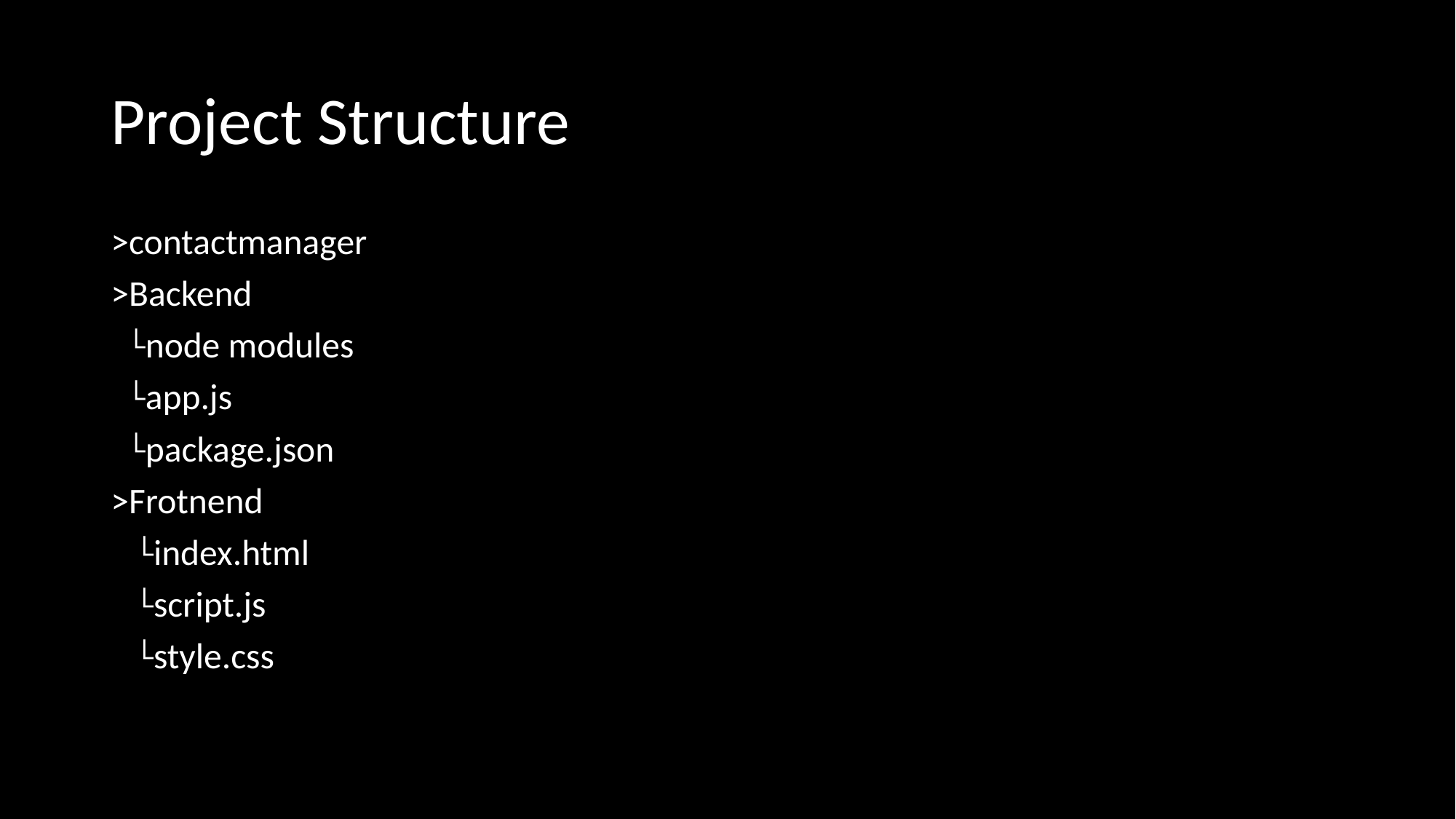

# Project Structure
>contactmanager
>Backend
  └node modules
  └app.js
  └package.json
>Frotnend
   └index.html
   └script.js
   └style.css